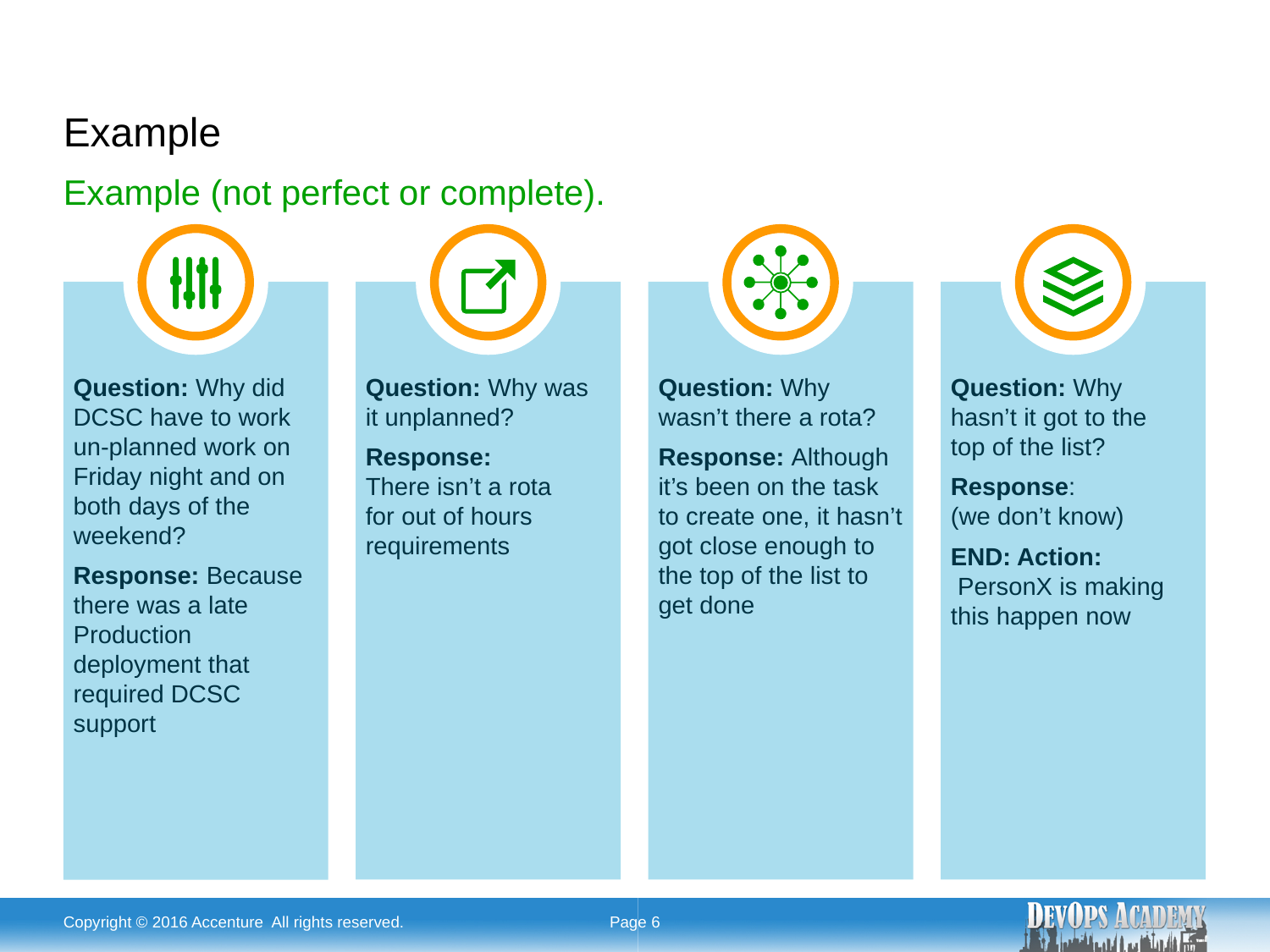

# Example
Example (not perfect or complete).

Question: Why did DCSC have to work un-planned work on Friday night and on both days of the weekend?
Response: Because there was a late Production deployment that required DCSC support
Question: Why was
it unplanned?
Response:
There isn’t a rota
for out of hours requirements
Question: Why
wasn’t there a rota?
Response: Although it’s been on the task
to create one, it hasn’t got close enough to the top of the list to
get done
Question: Why
hasn’t it got to the
top of the list?
Response:
(we don’t know)
END: Action:  PersonX is making this happen now
Copyright © 2016 Accenture  All rights reserved.
Page 6